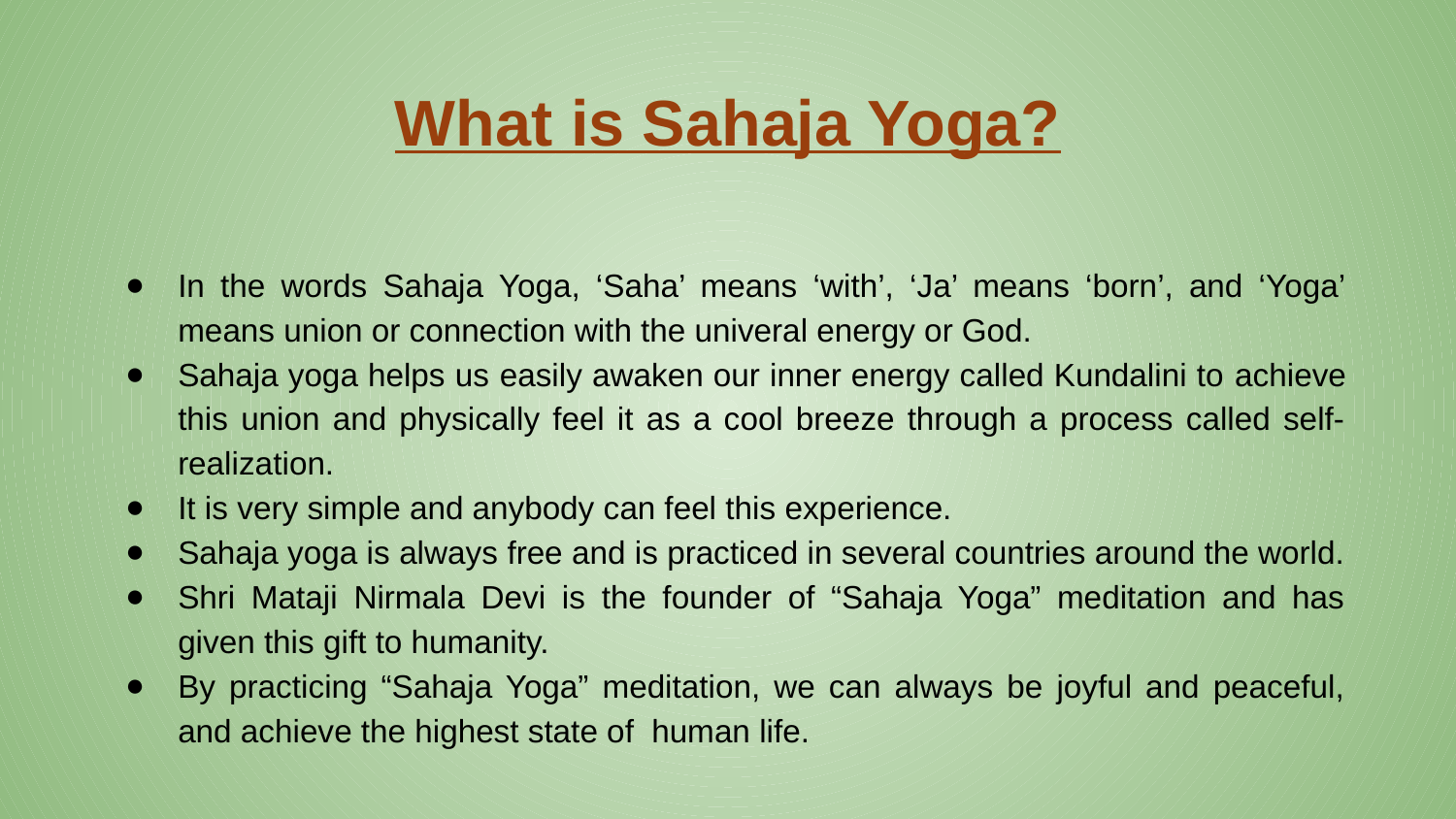

# What is Sahaja Yoga?
In the words Sahaja Yoga, ‘Saha’ means ‘with’, ‘Ja’ means ‘born’, and ‘Yoga’ means union or connection with the univeral energy or God.
Sahaja yoga helps us easily awaken our inner energy called Kundalini to achieve this union and physically feel it as a cool breeze through a process called self-realization.
It is very simple and anybody can feel this experience.
Sahaja yoga is always free and is practiced in several countries around the world.
Shri Mataji Nirmala Devi is the founder of “Sahaja Yoga” meditation and has given this gift to humanity.
By practicing “Sahaja Yoga” meditation, we can always be joyful and peaceful, and achieve the highest state of  human life.